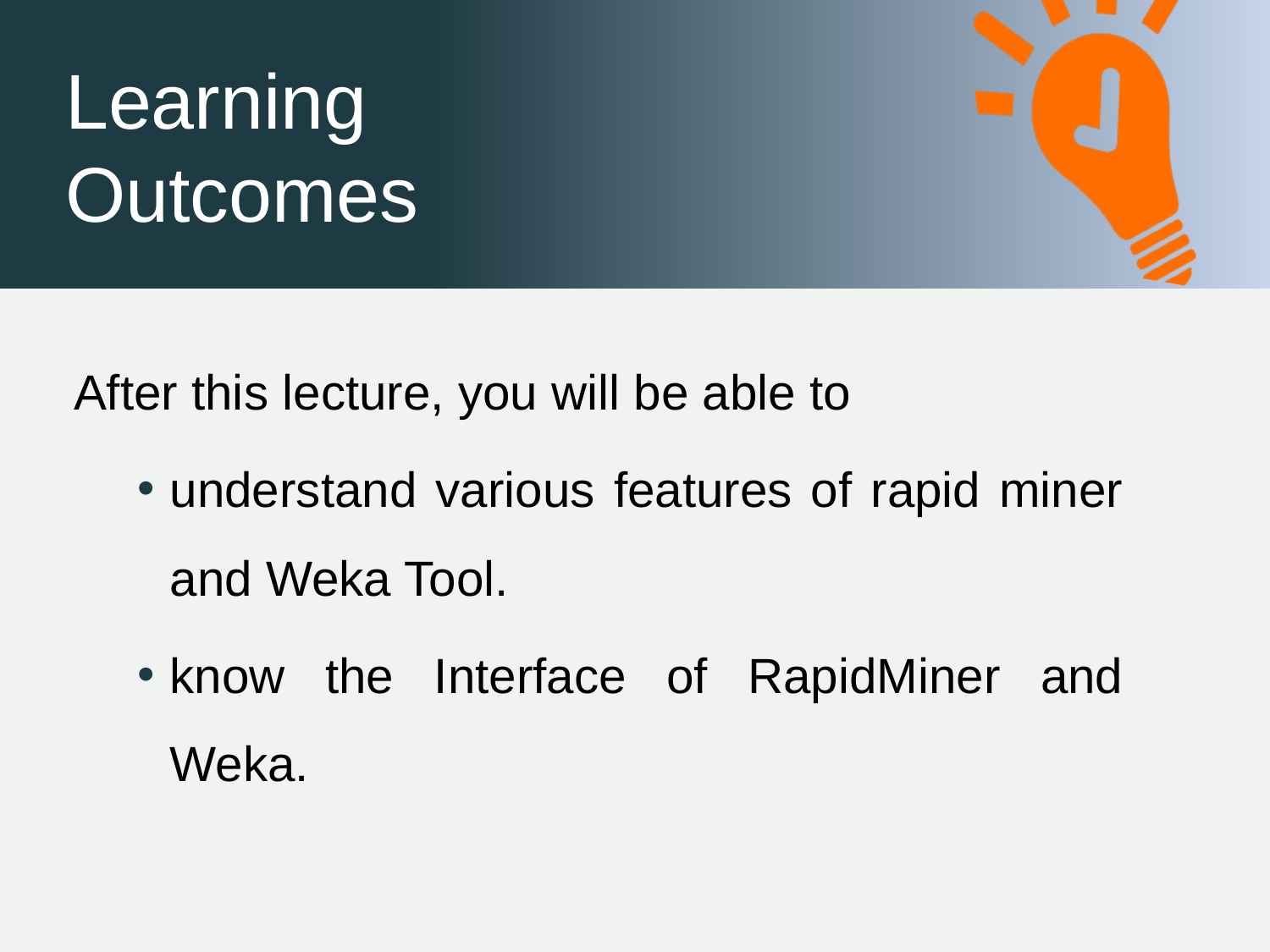

After this lecture, you will be able to
understand various features of rapid miner and Weka Tool.
know the Interface of RapidMiner and Weka.